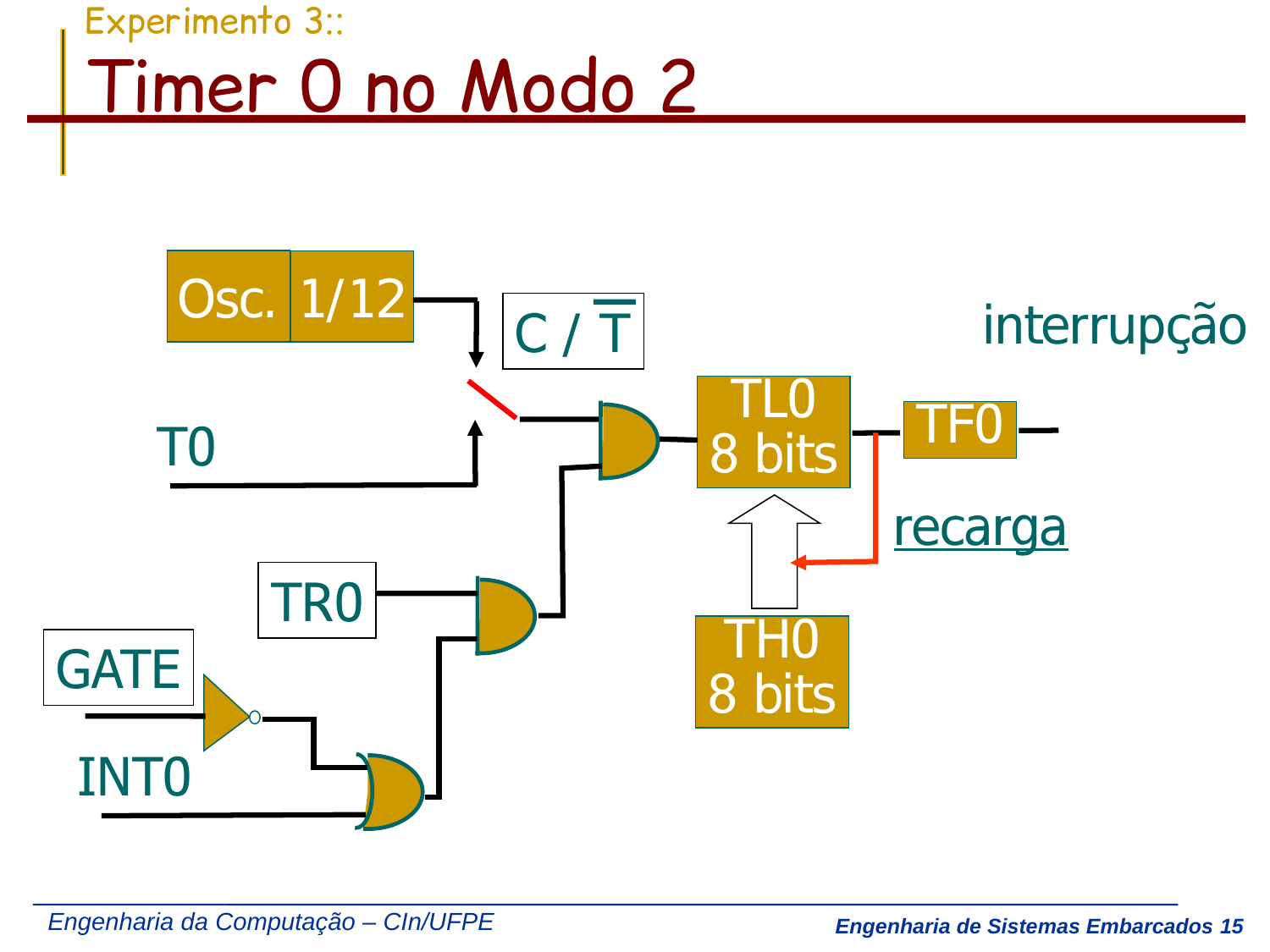

# Experimento 3:: Timer 0 no Modo 2
Osc.
1/12
interrupção
C / T

TL0
8 bits
TF0

T0

recarga

TR0

TH0
8 bits
GATE

INT0